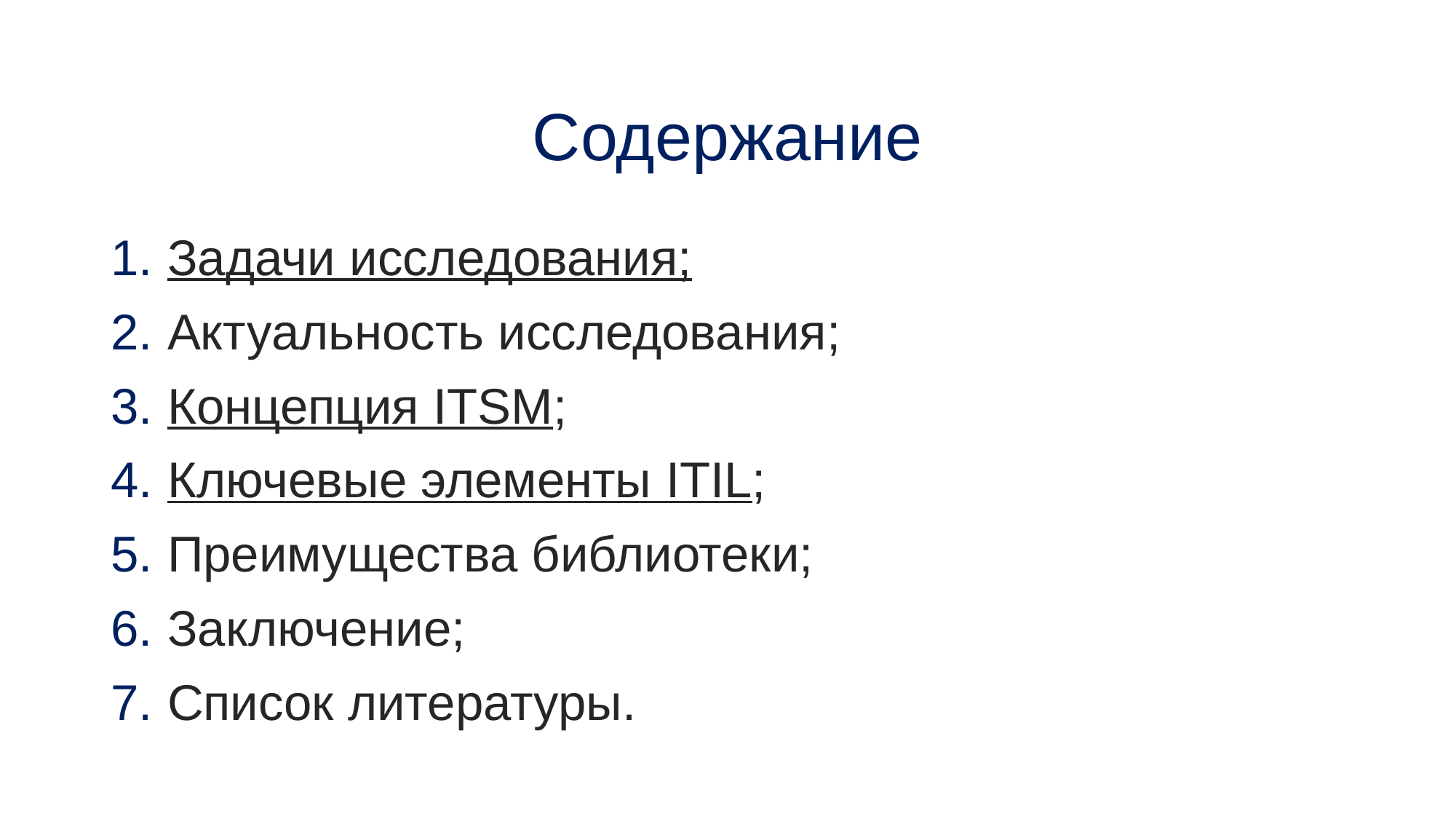

# Содержание
Задачи исследования;
Актуальность исследования;
Концепция ITSM;
Ключевые элементы ITIL;
Преимущества библиотеки;
Заключение;
Список литературы.